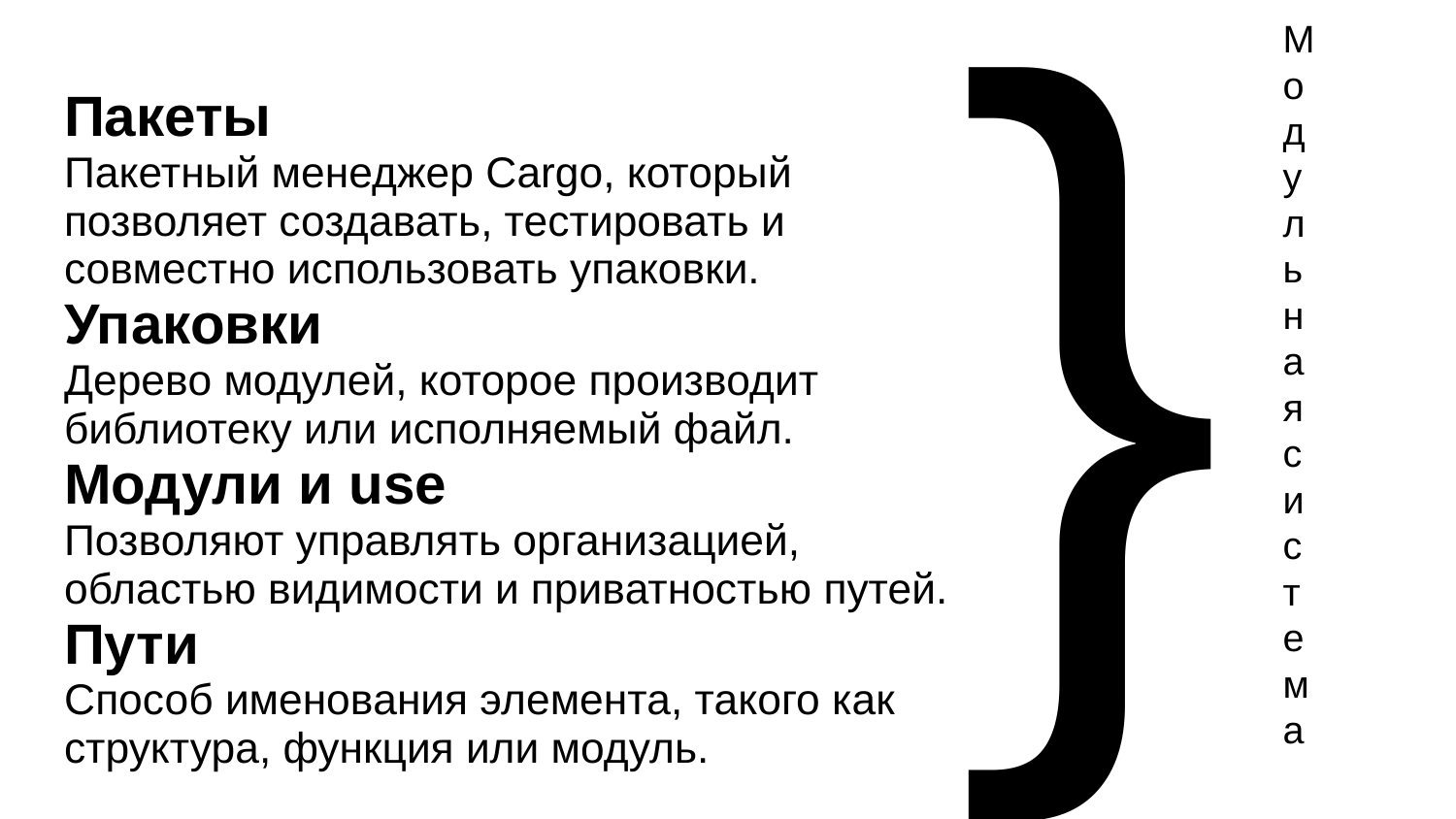

М
о
д
у
л
ь
н
а
я
с
и
с
т
е
м
а
}
# Пакеты
Пакетный менеджер Cargo, который позволяет создавать, тестировать и совместно использовать упаковки.
Упаковки
Дерево модулей, которое производит библиотеку или исполняемый файл.
Модули и use
Позволяют управлять организацией, областью видимости и приватностью путей.
Пути
Способ именования элемента, такого как структура, функция или модуль.